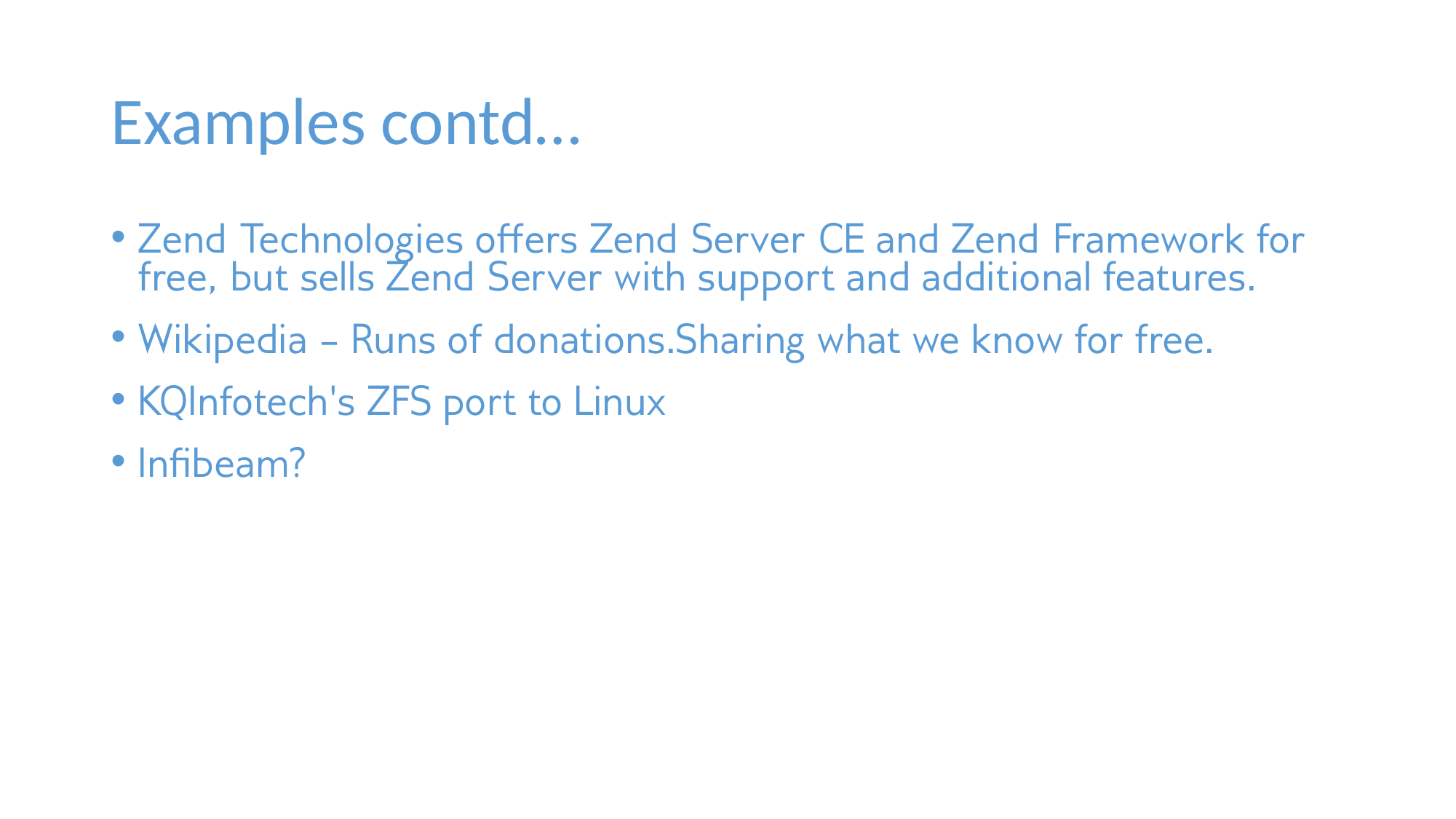

# Examples contd…
Zend Technologies offers Zend Server CE and Zend Framework for free, but sells Zend Server with support and additional features.
Wikipedia – Runs of donations.Sharing what we know for free.
KQInfotech's ZFS port to Linux
Infibeam?